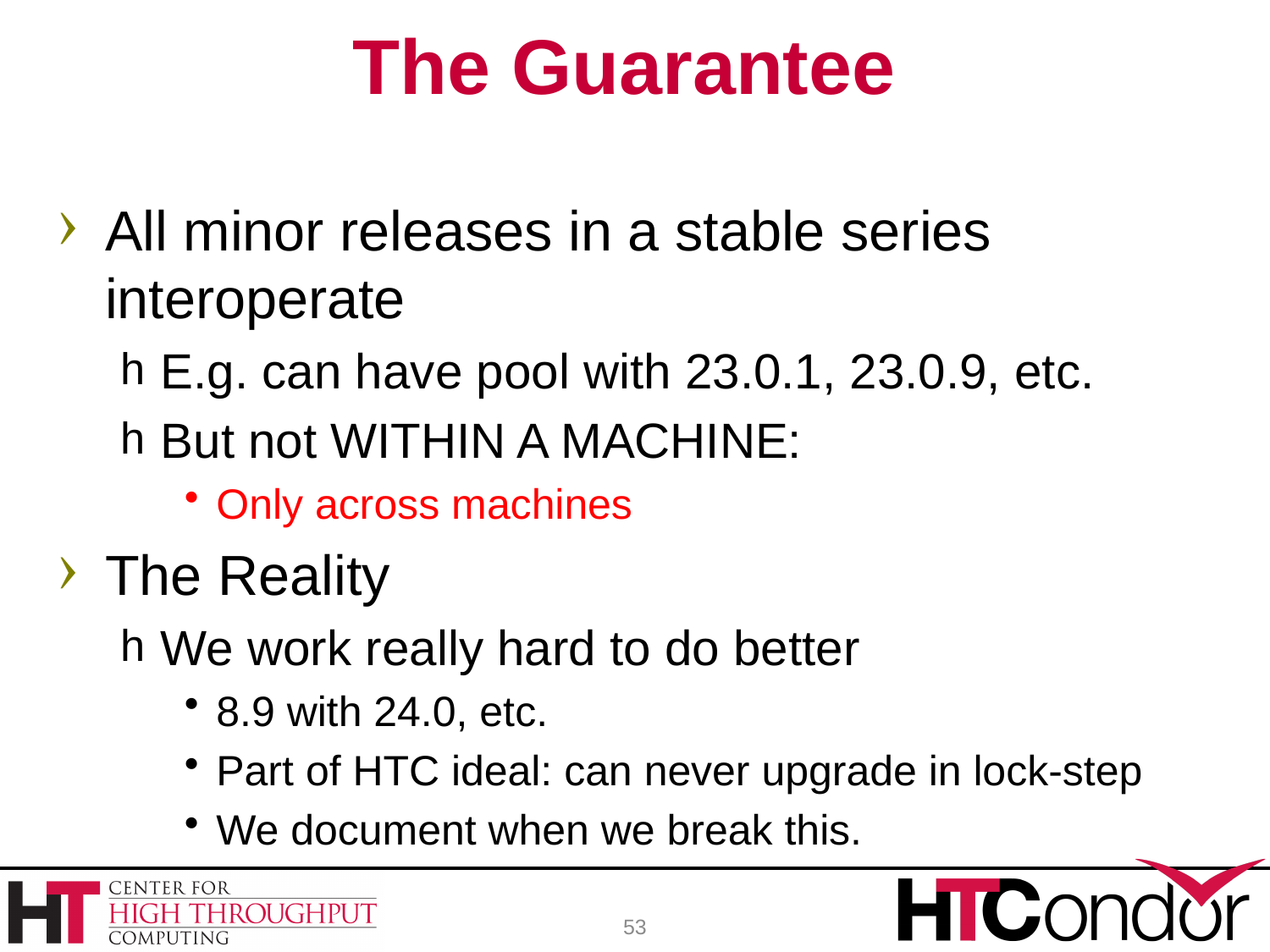

# The Guarantee
All minor releases in a stable series interoperate
E.g. can have pool with 23.0.1, 23.0.9, etc.
But not WITHIN A MACHINE:
Only across machines
The Reality
We work really hard to do better
8.9 with 24.0, etc.
Part of HTC ideal: can never upgrade in lock-step
We document when we break this.
53